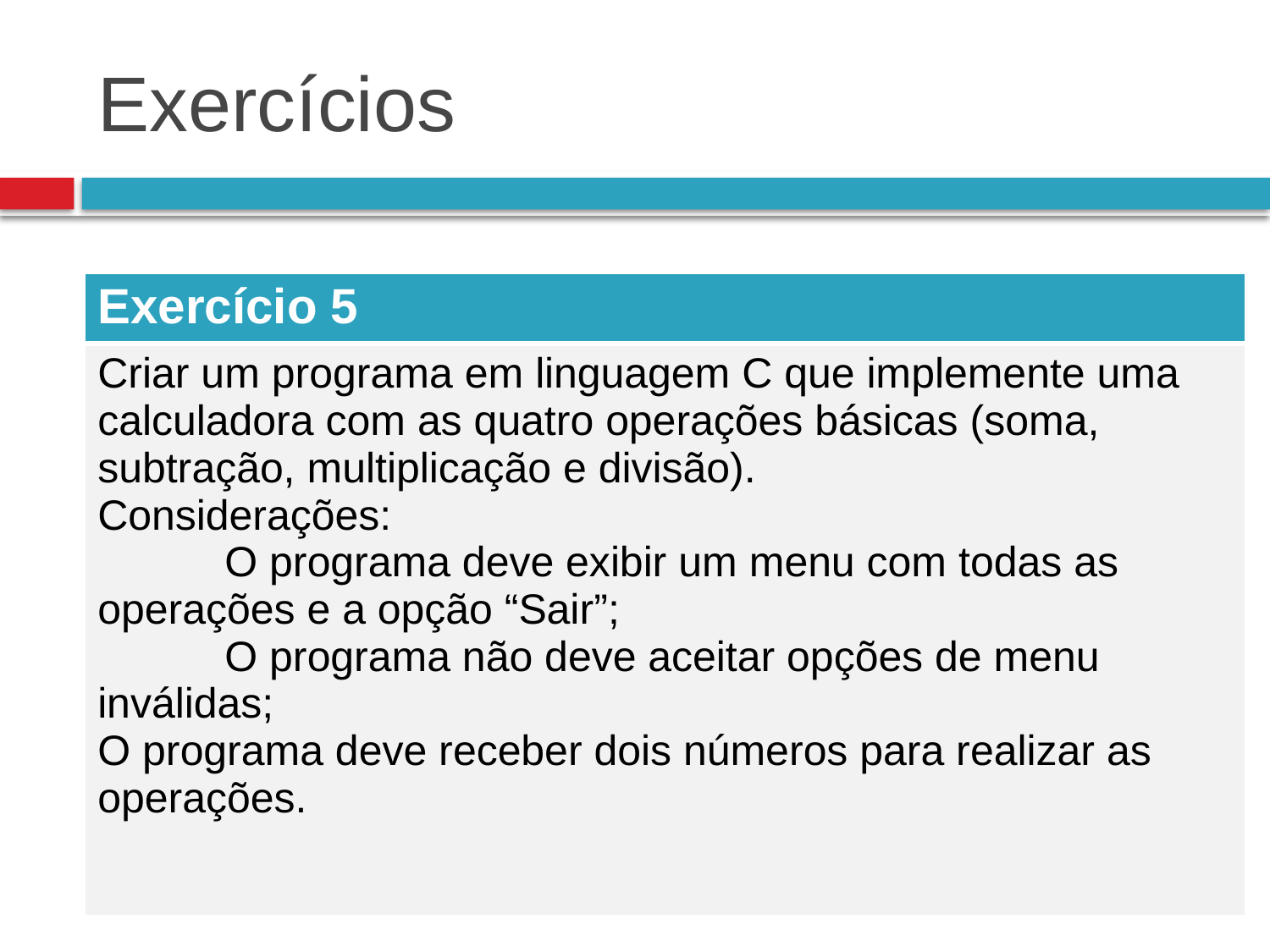

# Exercícios
| Exercício 5 |
| --- |
| Criar um programa em linguagem C que implemente uma calculadora com as quatro operações básicas (soma, subtração, multiplicação e divisão). Considerações: O programa deve exibir um menu com todas as operações e a opção “Sair”; O programa não deve aceitar opções de menu inválidas; O programa deve receber dois números para realizar as operações. |